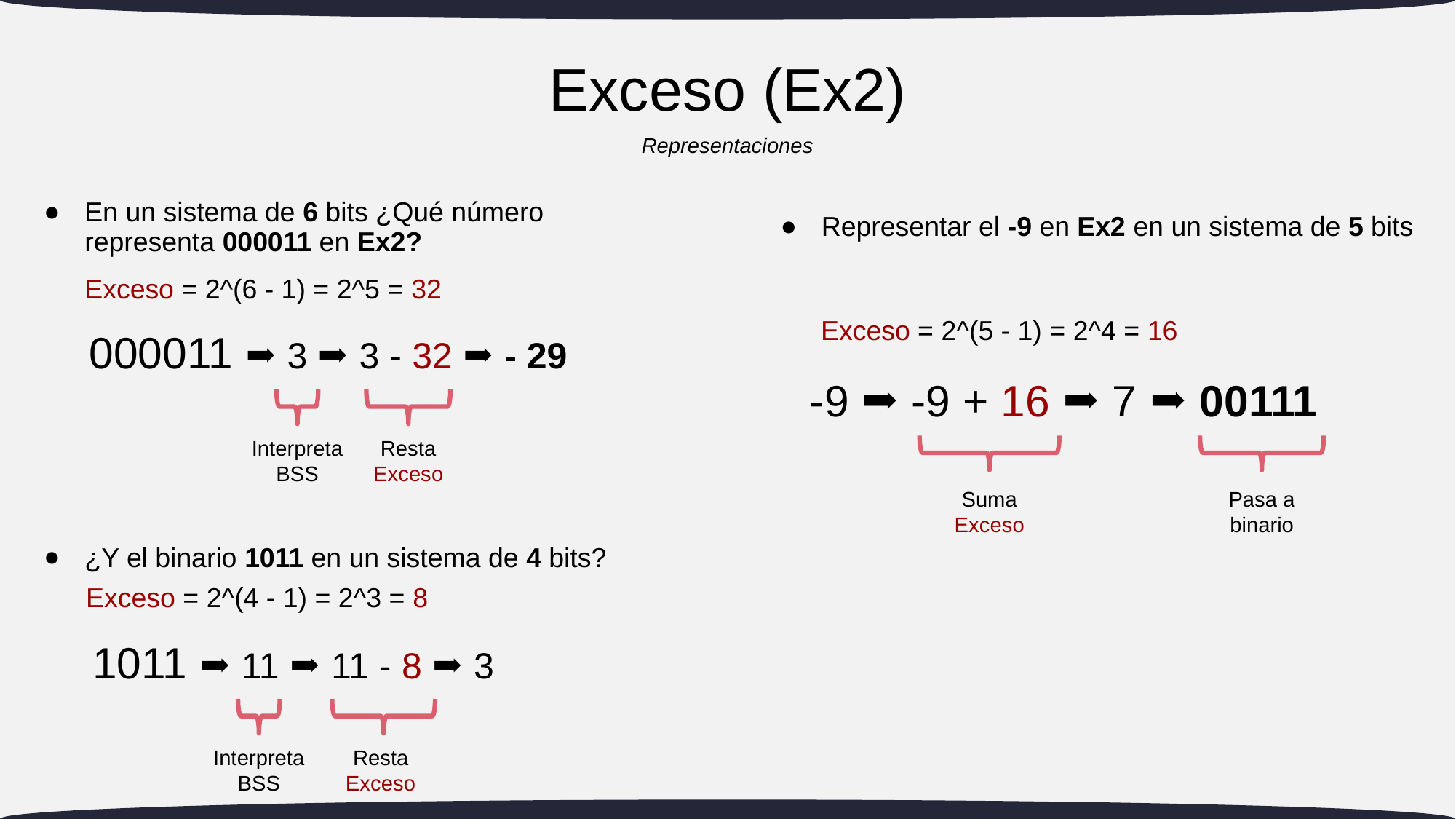

Exceso (Ex2)
Representaciones
# En un sistema de 6 bits ¿Qué número representa 000011 en Ex2?
Representar el -9 en Ex2 en un sistema de 5 bits
Exceso = 2^(6 - 1) = 2^5 = 32
Exceso = 2^(5 - 1) = 2^4 = 16
000011 🠲 3 🠲 3 - 32 🠲 - 29
-9 🠲 -9 + 16 🠲 7 🠲 00111

Interpreta BSS

Resta Exceso

Suma Exceso

Pasa a binario
¿Y el binario 1011 en un sistema de 4 bits?
Exceso = 2^(4 - 1) = 2^3 = 8
1011 🠲 11 🠲 11 - 8 🠲 3

Interpreta BSS

Resta Exceso